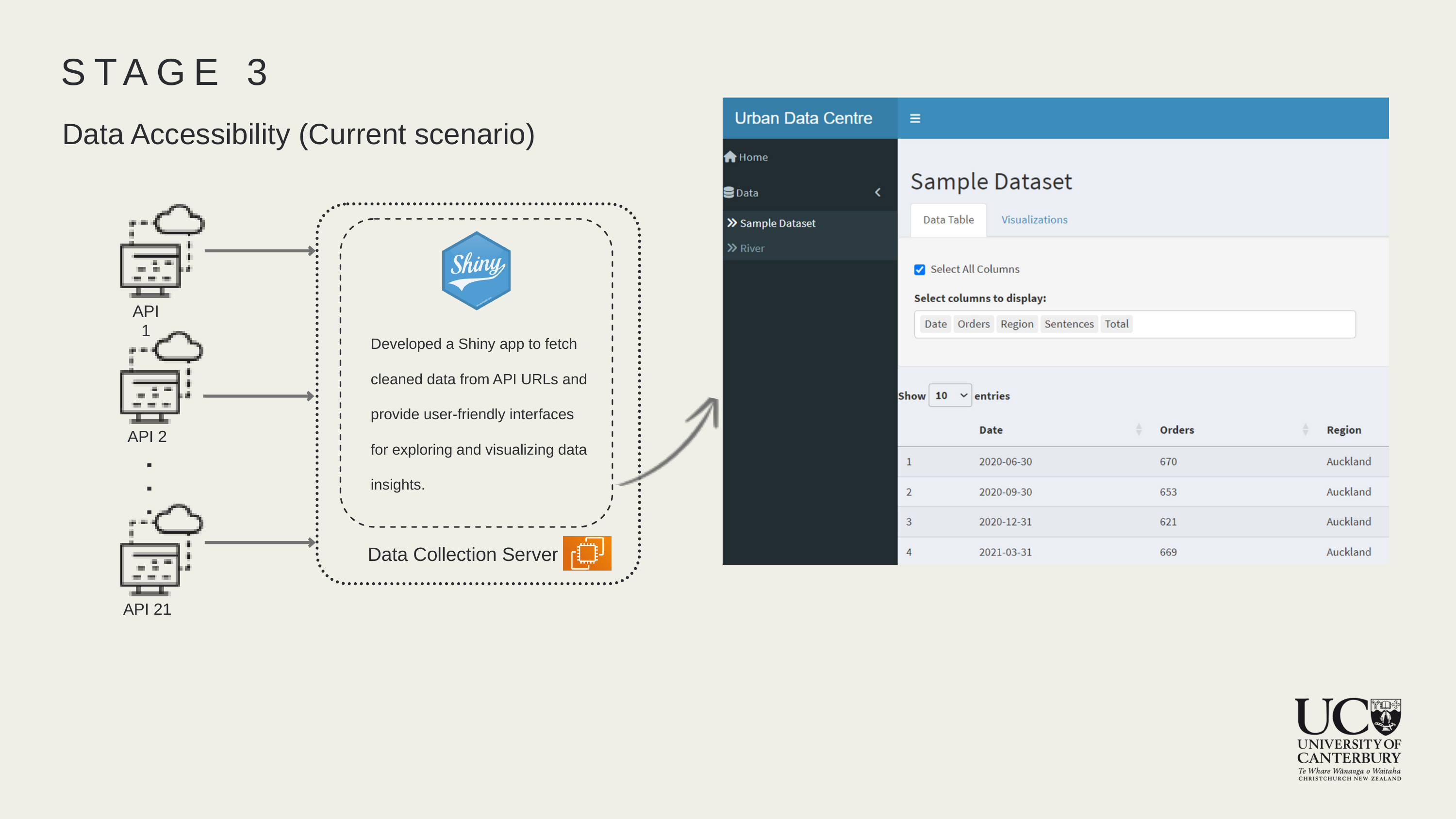

STAGE 3

Data Accessibility (Current scenario)

API 1
Developed a Shiny app to fetch cleaned data from API URLs and provide user-friendly interfaces for exploring and visualizing data insights.

API 2
.
.
.

Data Collection Server

API 21